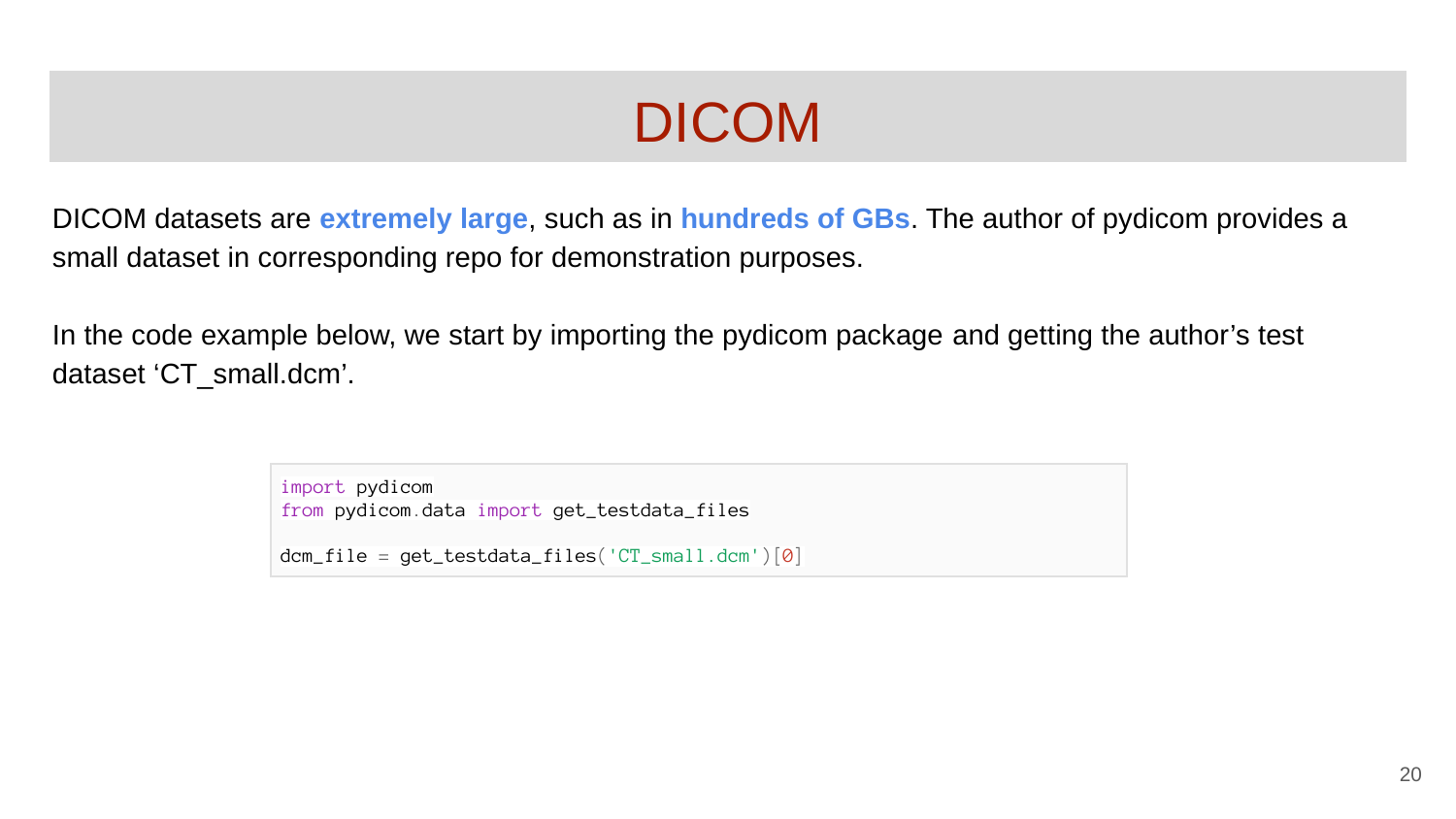

# DICOM

DICOM datasets are extremely large, such as in hundreds of GBs. The author of pydicom provides a small dataset in corresponding repo for demonstration purposes.

In the code example below, we start by importing the pydicom package and getting the author’s test dataset ‘CT_small.dcm’.

| import pydicom from pydicom.data import get\_testdata\_files dcm\_file = get\_testdata\_files('CT\_small.dcm')[0] |
| --- |
20